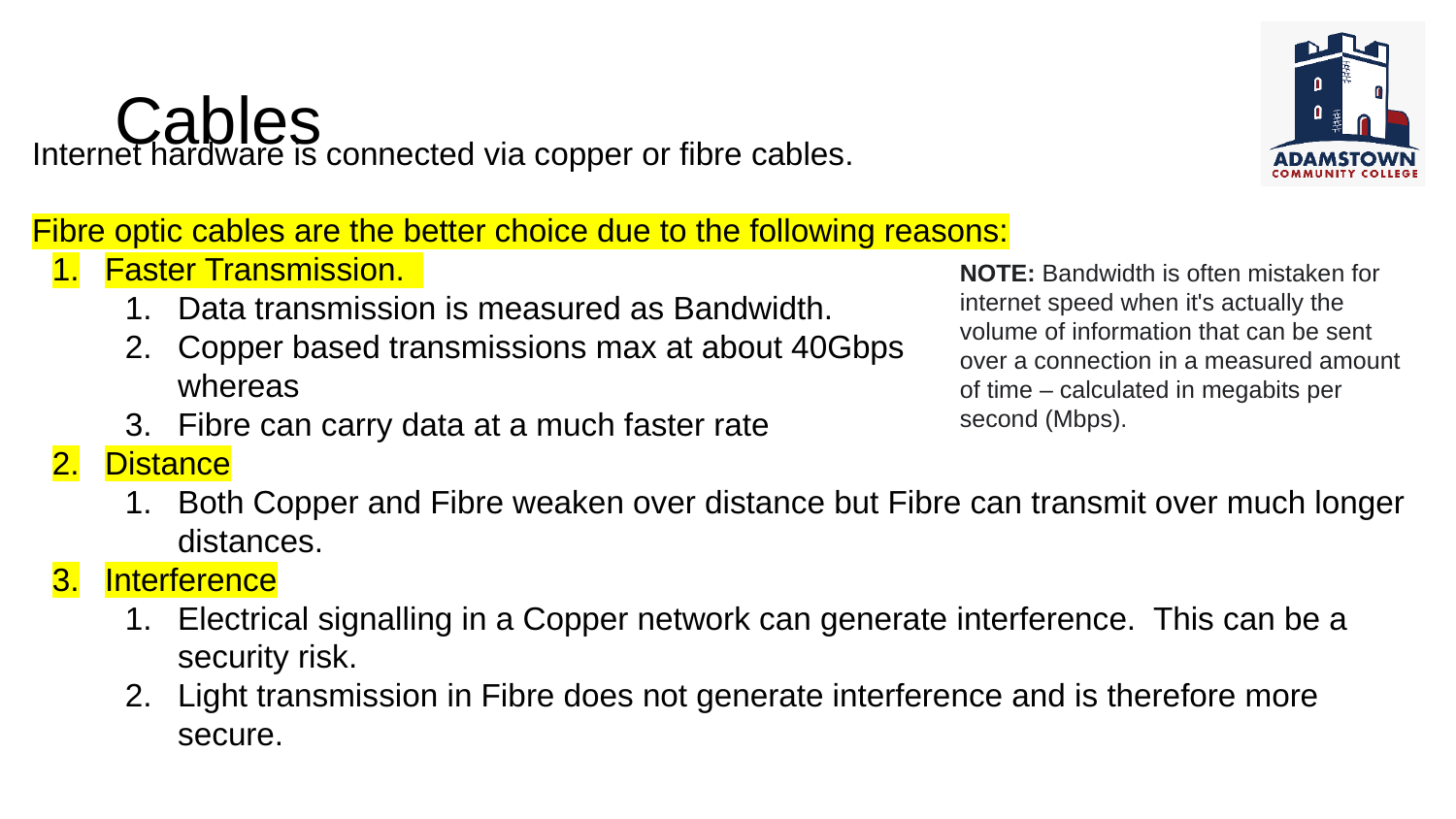

# Cables
Internet hardware is connected via copper or fibre cables.

Fibre optic cables are the better choice due to the following reasons:
Faster Transmission.
Data transmission is measured as Bandwidth.
Copper based transmissions max at about 40Gbps
whereas
Fibre can carry data at a much faster rate
Distance
Both Copper and Fibre weaken over distance but Fibre can transmit over much longer distances.
Interference
Electrical signalling in a Copper network can generate interference.  This can be a security risk.
Light transmission in Fibre does not generate interference and is therefore more secure.

NOTE: Bandwidth is often mistaken for internet speed when it's actually the volume of information that can be sent over a connection in a measured amount of time – calculated in megabits per second (Mbps).